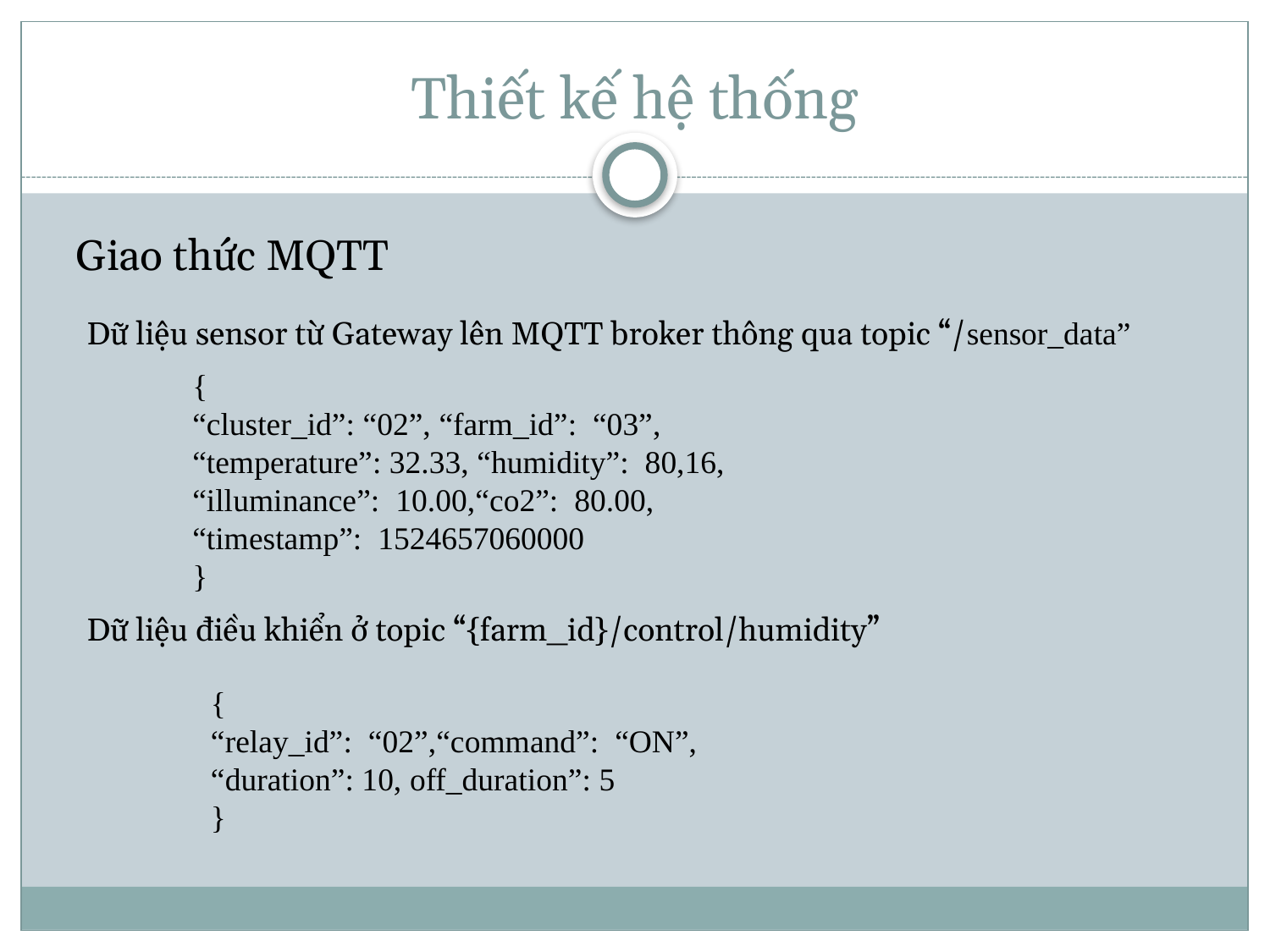

# Thiết kế hệ thống
Giao thức MQTT
Dữ liệu sensor từ Gateway lên MQTT broker thông qua topic “/sensor_data”
{
“cluster_id”: “02”, “farm_id”:  “03”,
“temperature”: 32.33, “humidity”:  80,16,
“illuminance”:  10.00,“co2”:  80.00,
“timestamp”:  1524657060000
}
Dữ liệu điều khiển ở topic “{farm_id}/control/humidity”

{
“relay_id”:  “02”,“command”:  “ON”,
“duration”: 10, off_duration”: 5
}